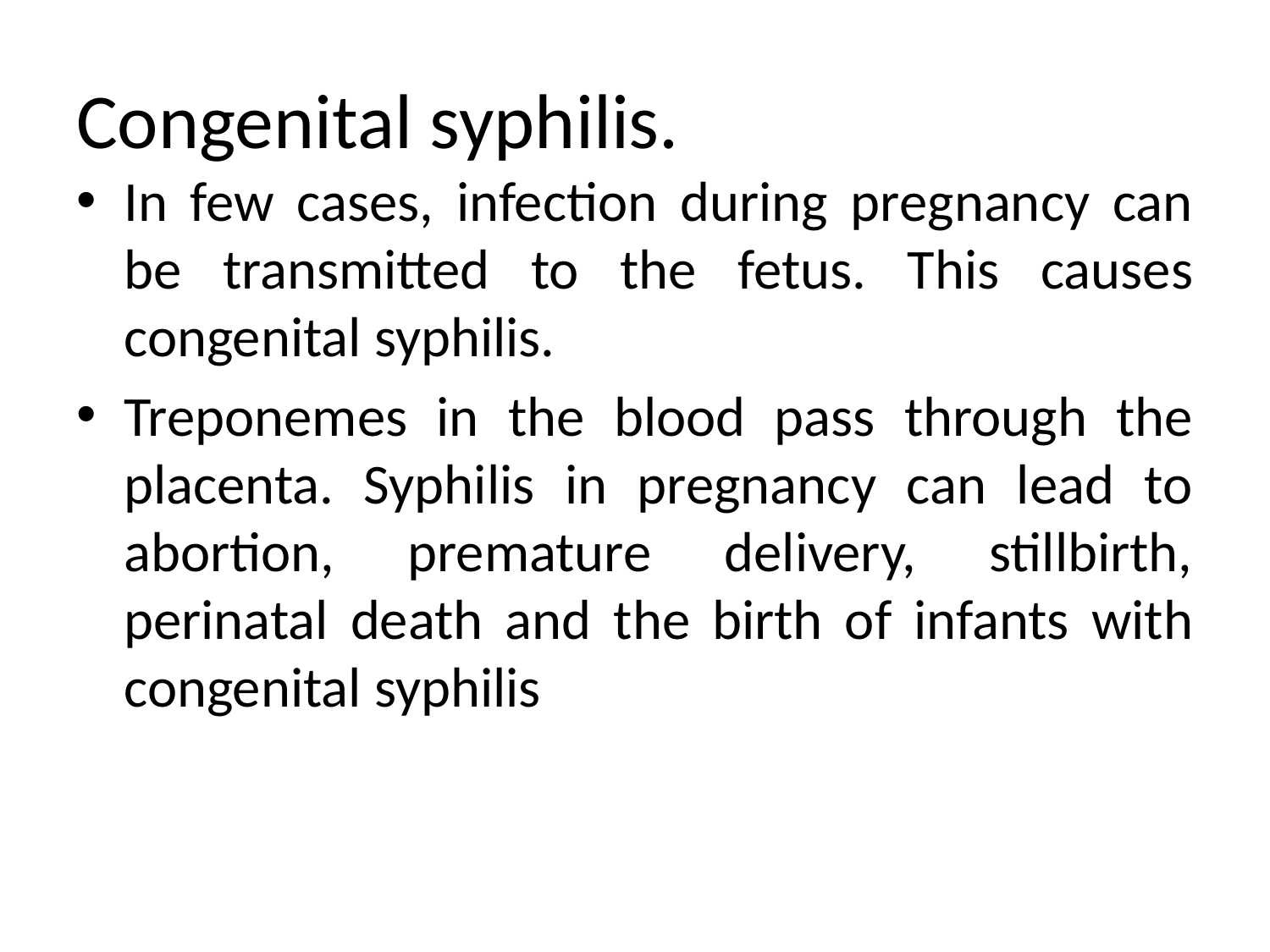

# Congenital syphilis.
In few cases, infection during pregnancy can be transmitted to the fetus. This causes congenital syphilis.
Treponemes in the blood pass through the placenta. Syphilis in pregnancy can lead to abortion, premature delivery, stillbirth, perinatal death and the birth of infants with congenital syphilis